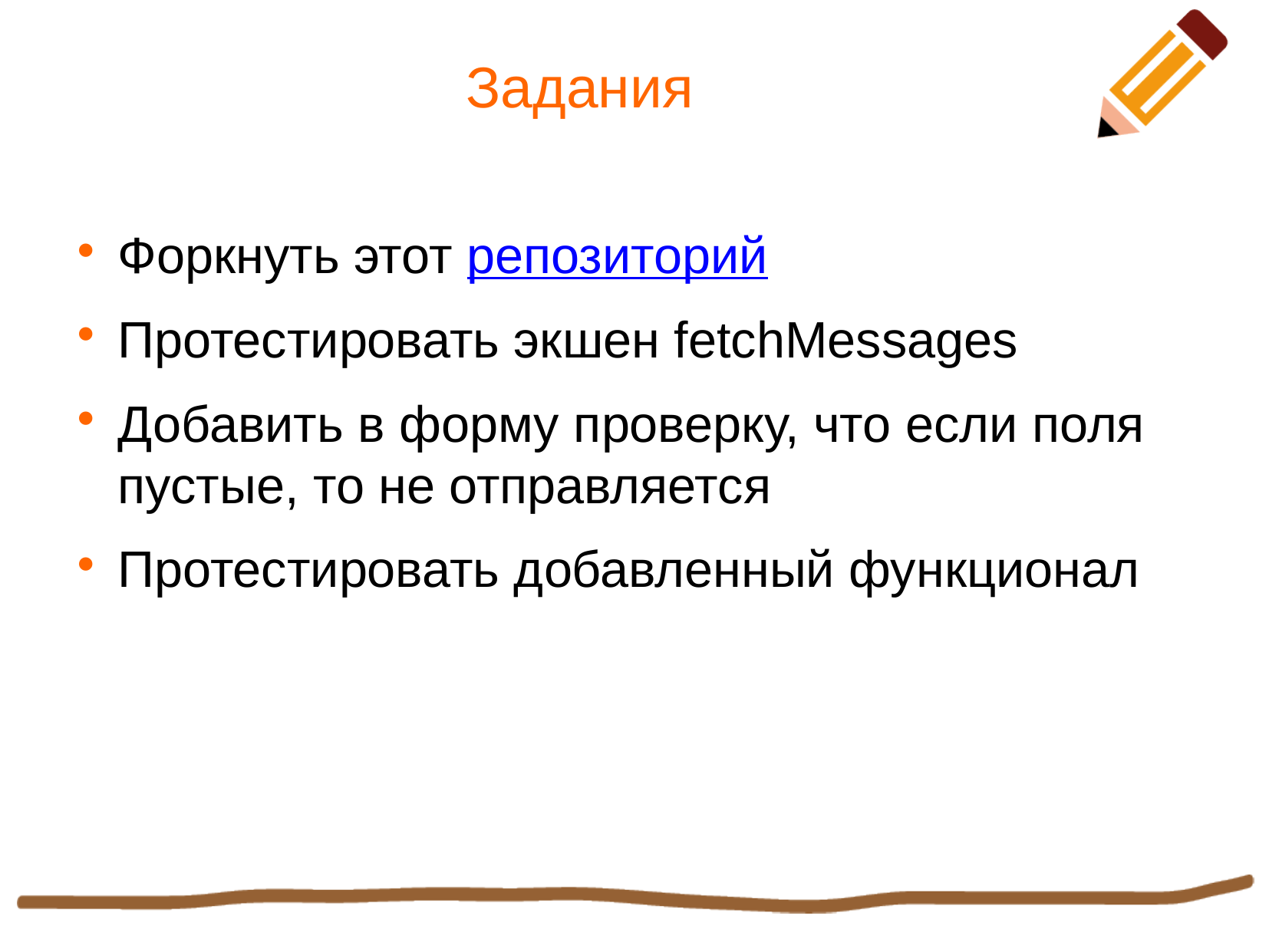

Задания
Форкнуть этот репозиторий
Протестировать экшен fetchMessages
Добавить в форму проверку, что если поля пустые, то не отправляется
Протестировать добавленный функционал